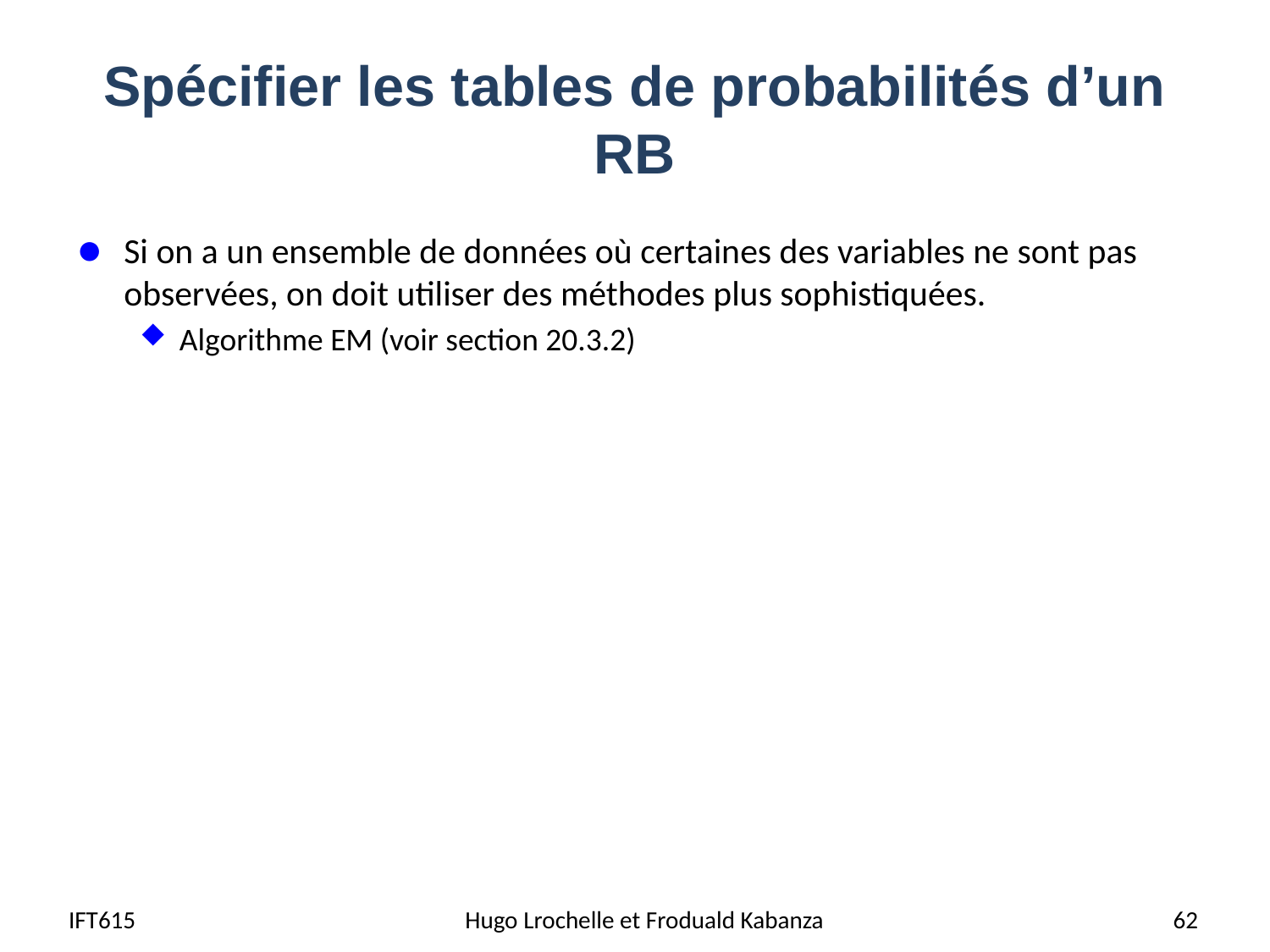

# Spécifier les tables de probabilités d’un RB
Si on a un ensemble de données où certaines des variables ne sont pas observées, on doit utiliser des méthodes plus sophistiquées.
Algorithme EM (voir section 20.3.2)
IFT615
 Hugo Lrochelle et Froduald Kabanza
62